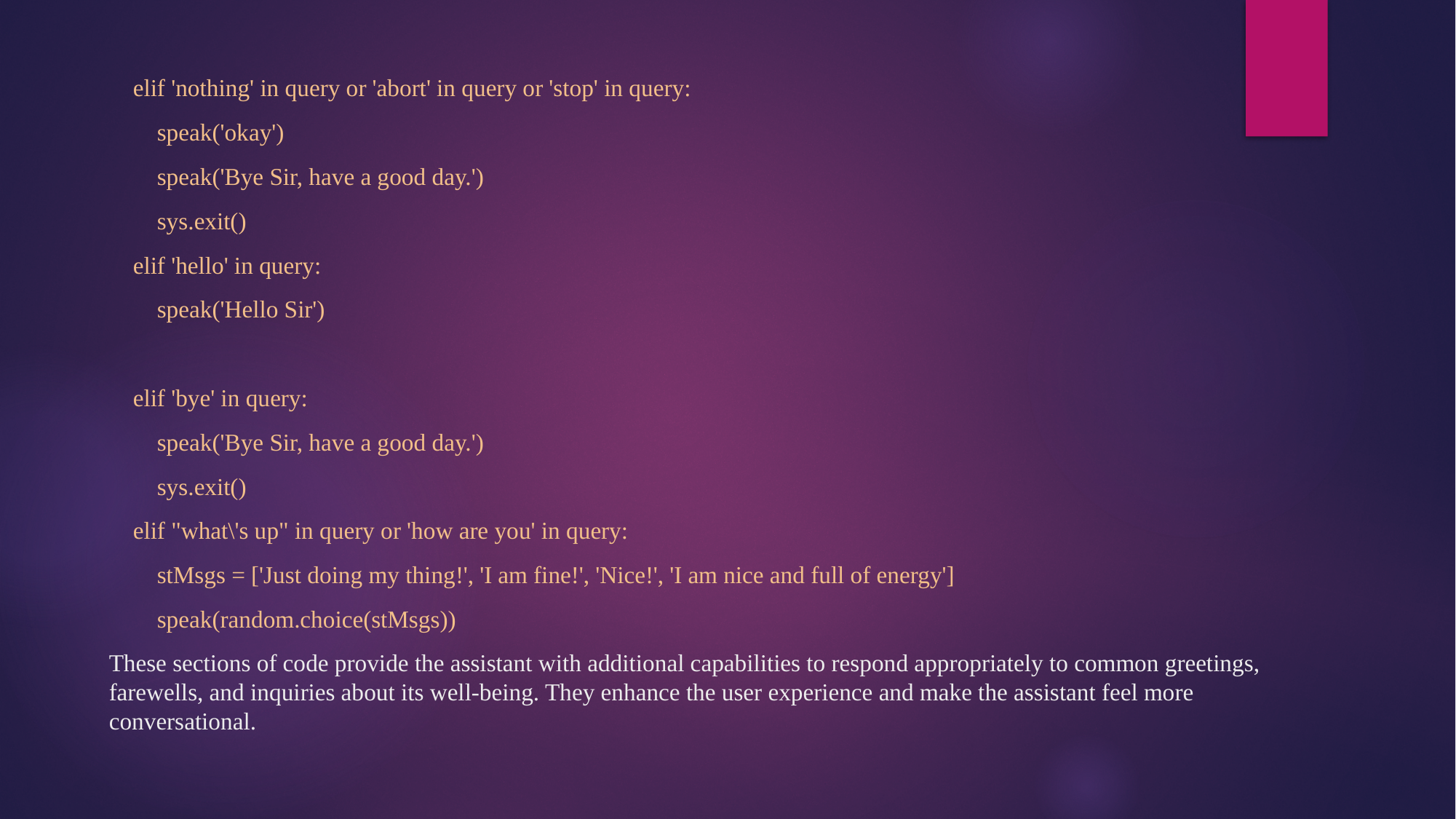

elif 'nothing' in query or 'abort' in query or 'stop' in query:
        speak('okay')
        speak('Bye Sir, have a good day.')
        sys.exit()
    elif 'hello' in query:
        speak('Hello Sir')

    elif 'bye' in query:
        speak('Bye Sir, have a good day.')
        sys.exit()
    elif "what\'s up" in query or 'how are you' in query:
        stMsgs = ['Just doing my thing!', 'I am fine!', 'Nice!', 'I am nice and full of energy']
        speak(random.choice(stMsgs))
These sections of code provide the assistant with additional capabilities to respond appropriately to common greetings, farewells, and inquiries about its well-being. They enhance the user experience and make the assistant feel more conversational.